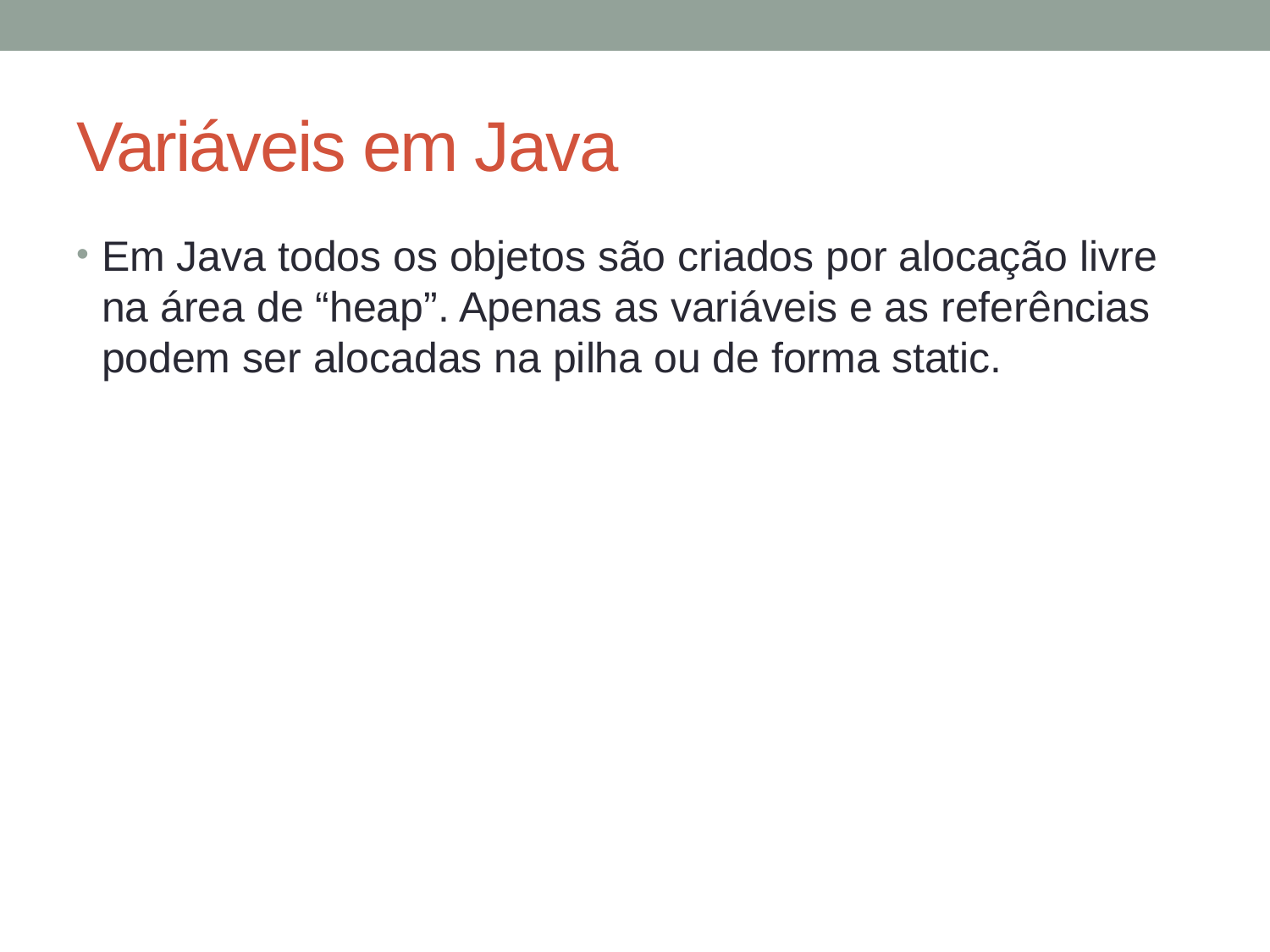

# Variáveis em Java
Em Java todos os objetos são criados por alocação livre na área de “heap”. Apenas as variáveis e as referências podem ser alocadas na pilha ou de forma static.